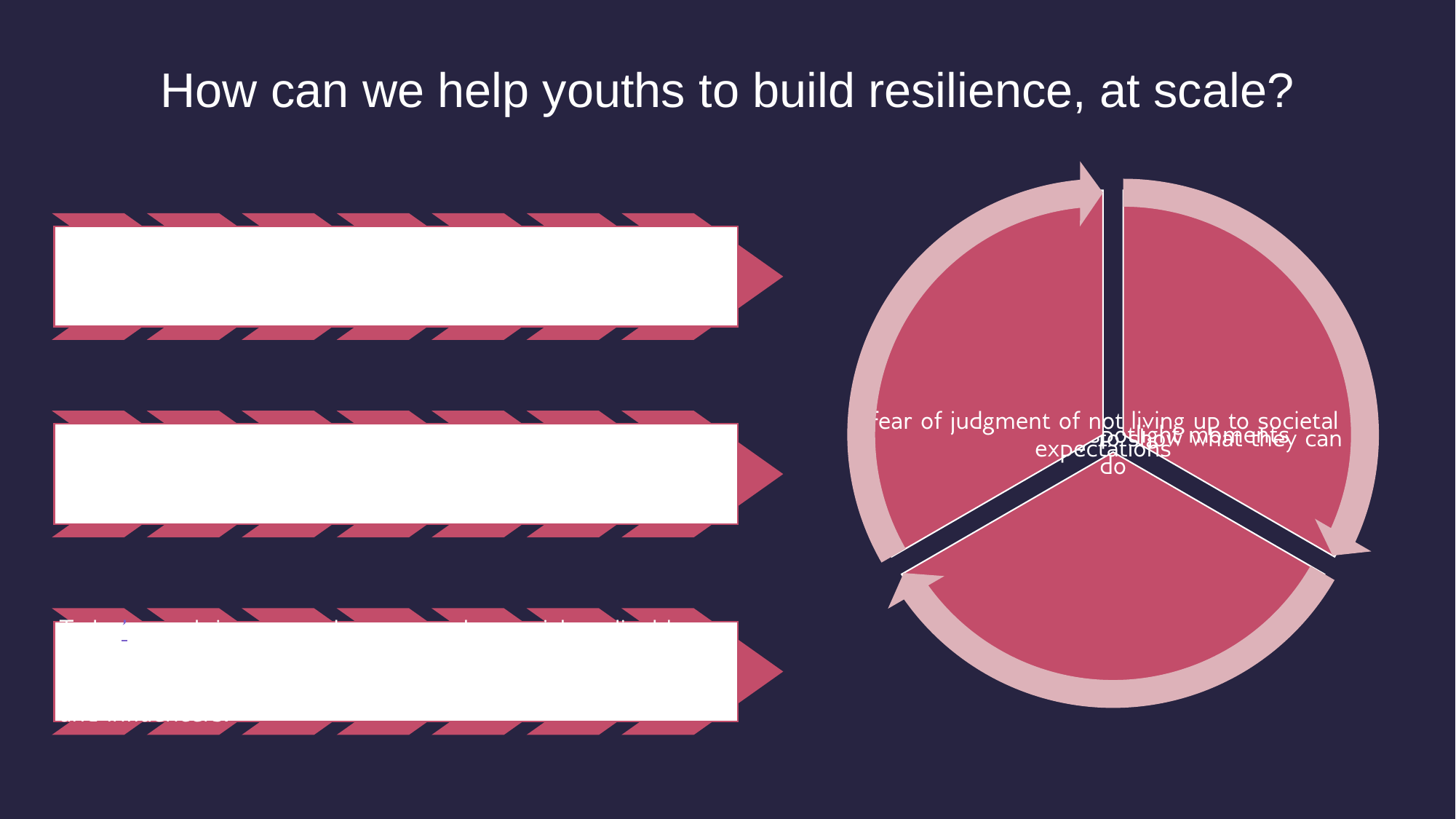

# How can we help youths to build resilience, at scale?

Social anxiety is on the rise globally with 1 in 2 young people being affected by it

Between standardized testing and a culture of achievement, today's youth can feel pressure to succeed in ways previous generations did not

Today’s youth is constantly connected to social media. It's not surprising that their self-esteem―and worldview ―becomes connected to responses to social media posts and influencers.
Hiding from spotlight moments
Missed opportunity to show what they can do
Fear of judgment of not living up to societal expectations